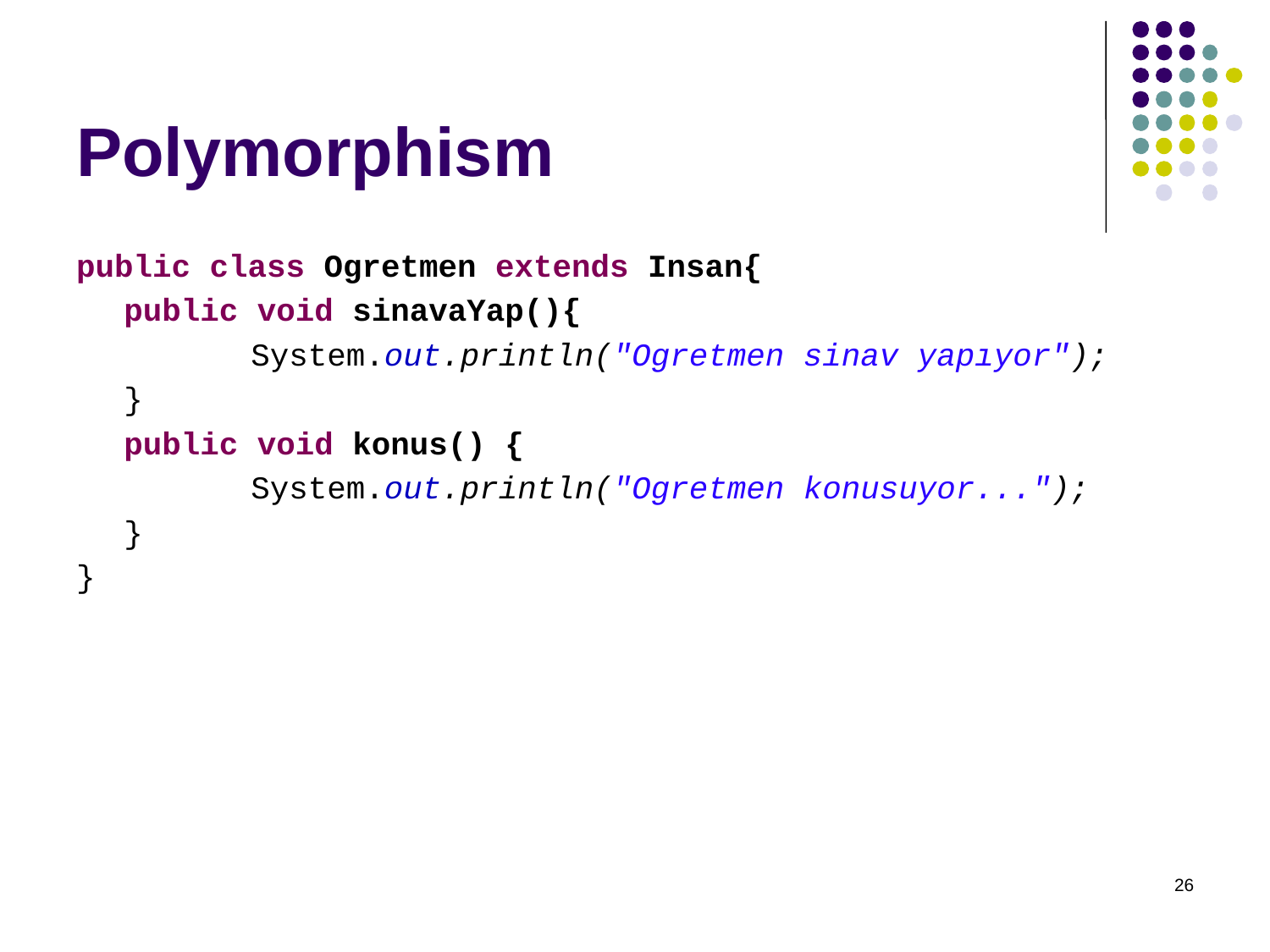

# Polymorphism
public class Ogretmen extends Insan{
	public void sinavaYap(){
		System.out.println("Ogretmen sinav yapıyor");
	}
	public void konus() {
		System.out.println("Ogretmen konusuyor...");
	}
}
26